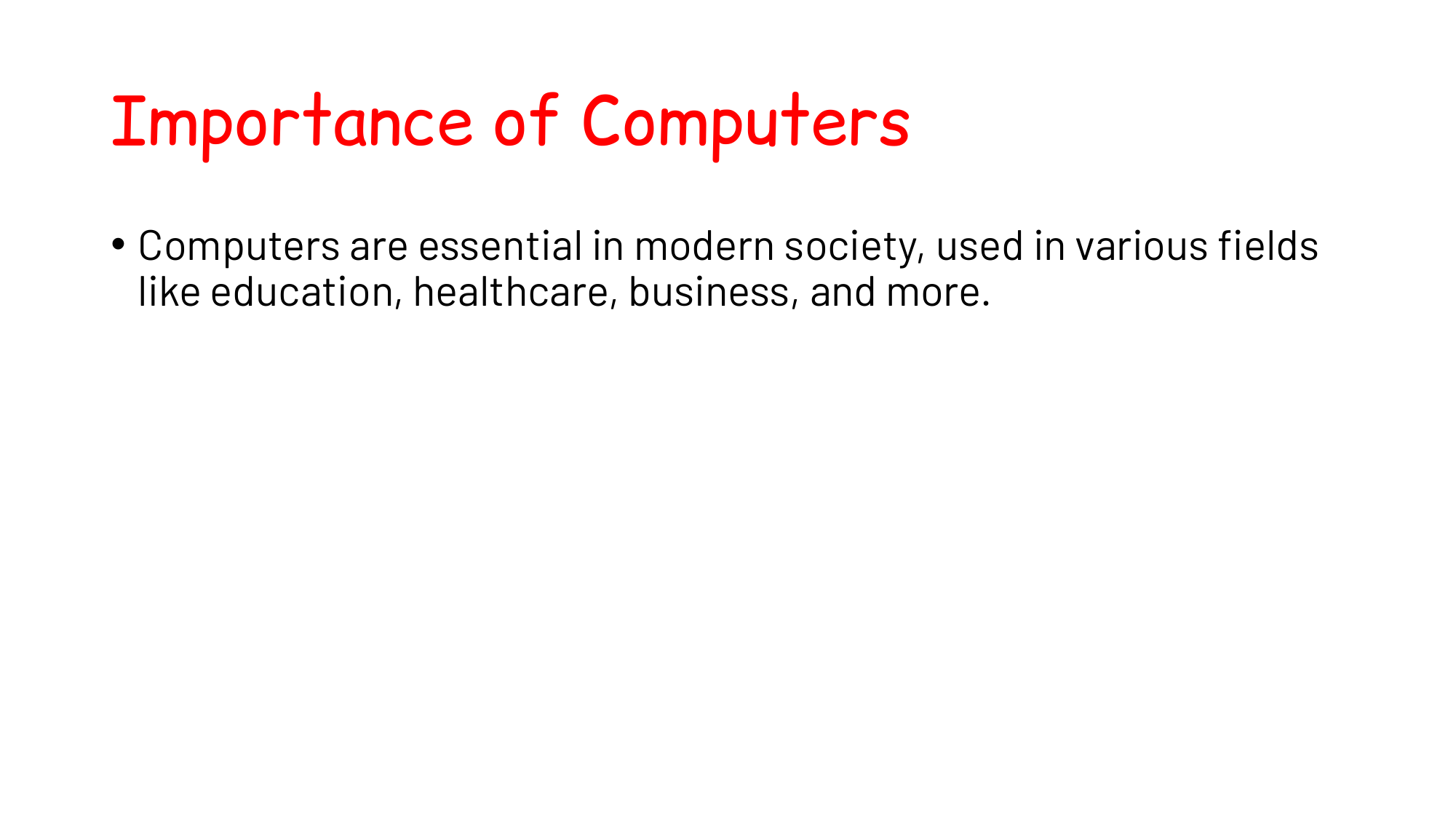

# Importance of Computers
Computers are essential in modern society, used in various fields like education, healthcare, business, and more.